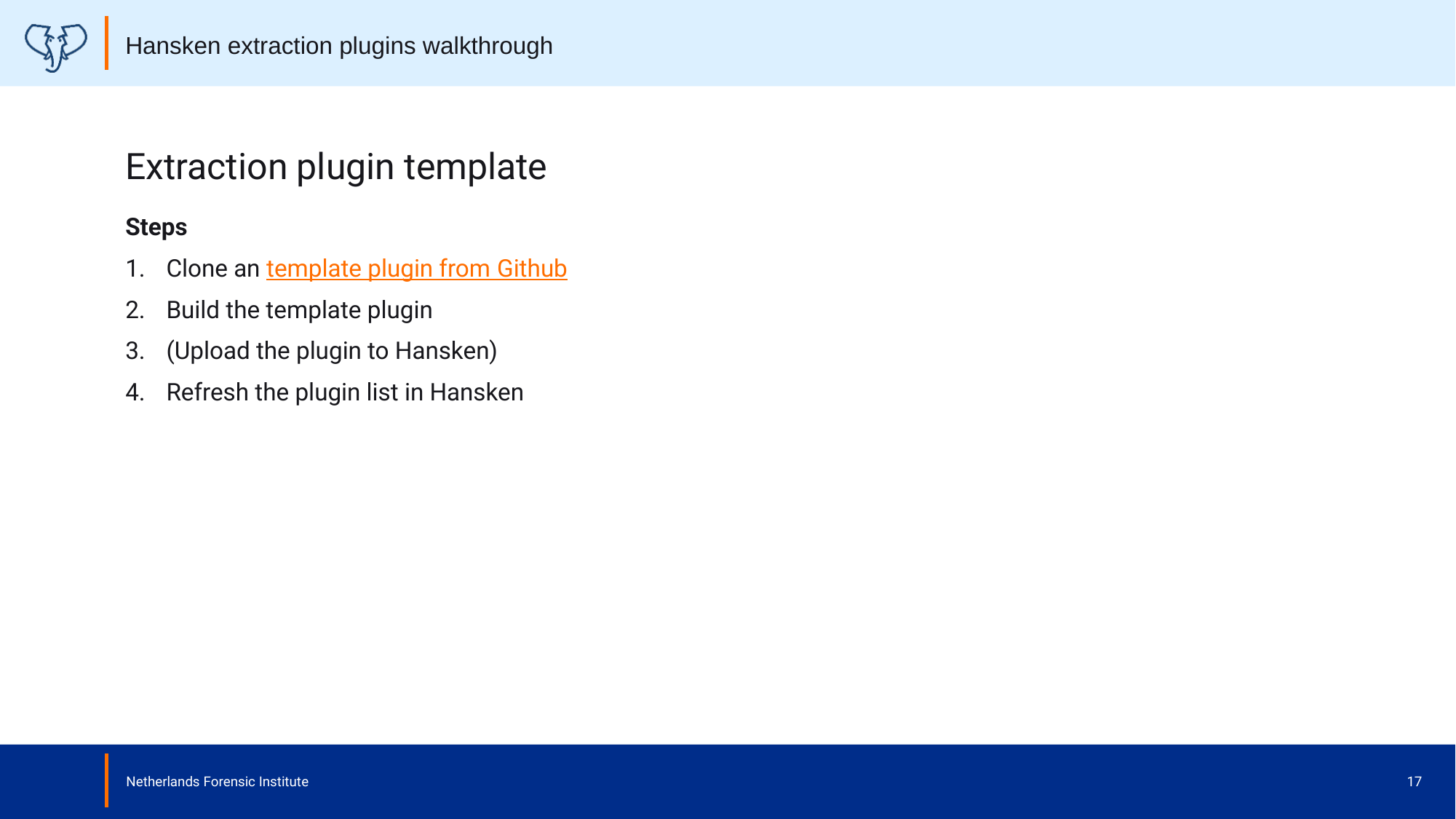

Hansken extraction plugins walkthrough
# Extraction plugin template
Steps
Clone an template plugin from Github
Build the template plugin
(Upload the plugin to Hansken)
Refresh the plugin list in Hansken

Netherlands Forensic Institute
17